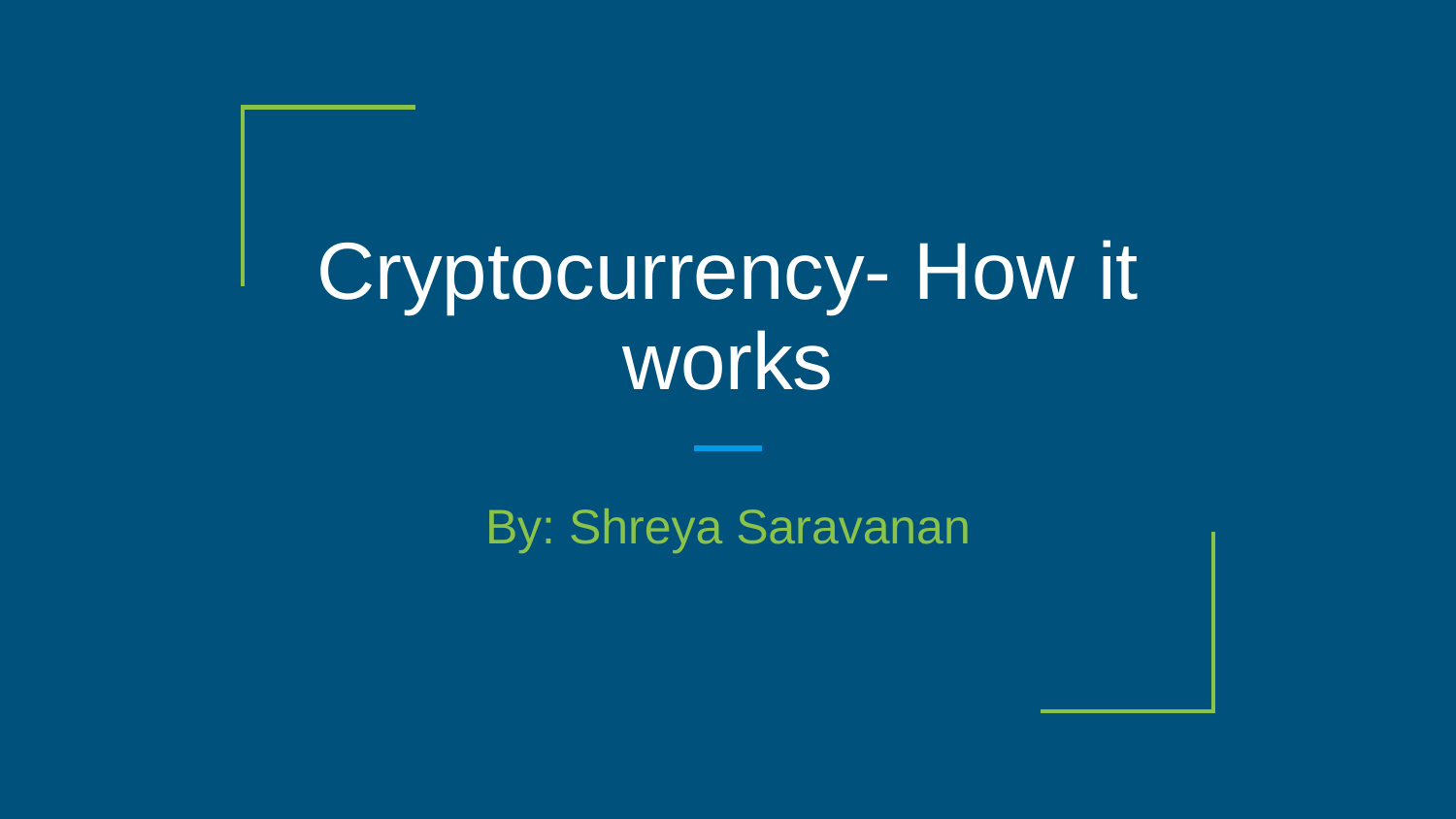

# Cryptocurrency- How it works
By: Shreya Saravanan